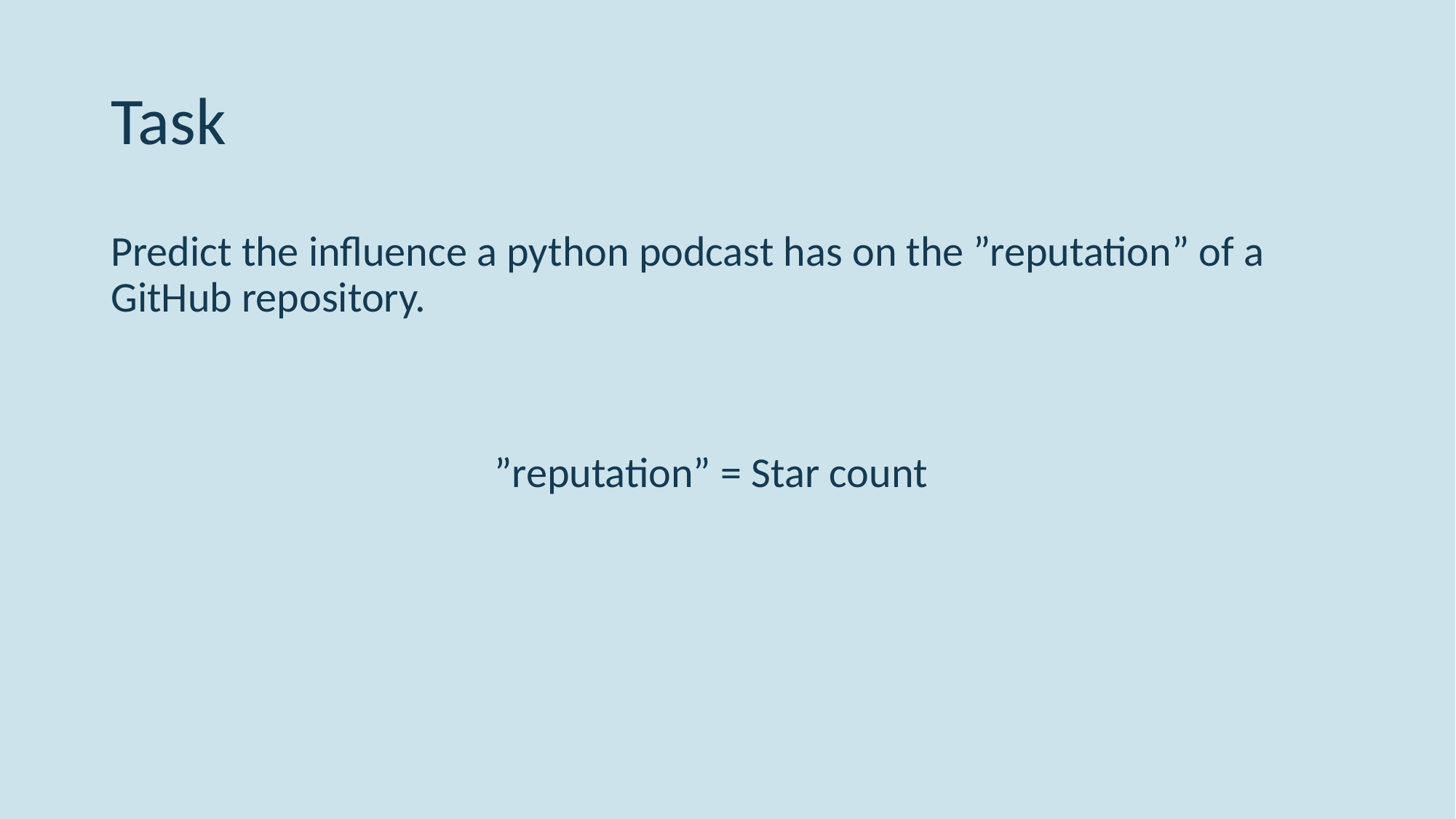

# Task
Predict the influence a python podcast has on the ”reputation” of a GitHub repository.

”reputation” = Star count